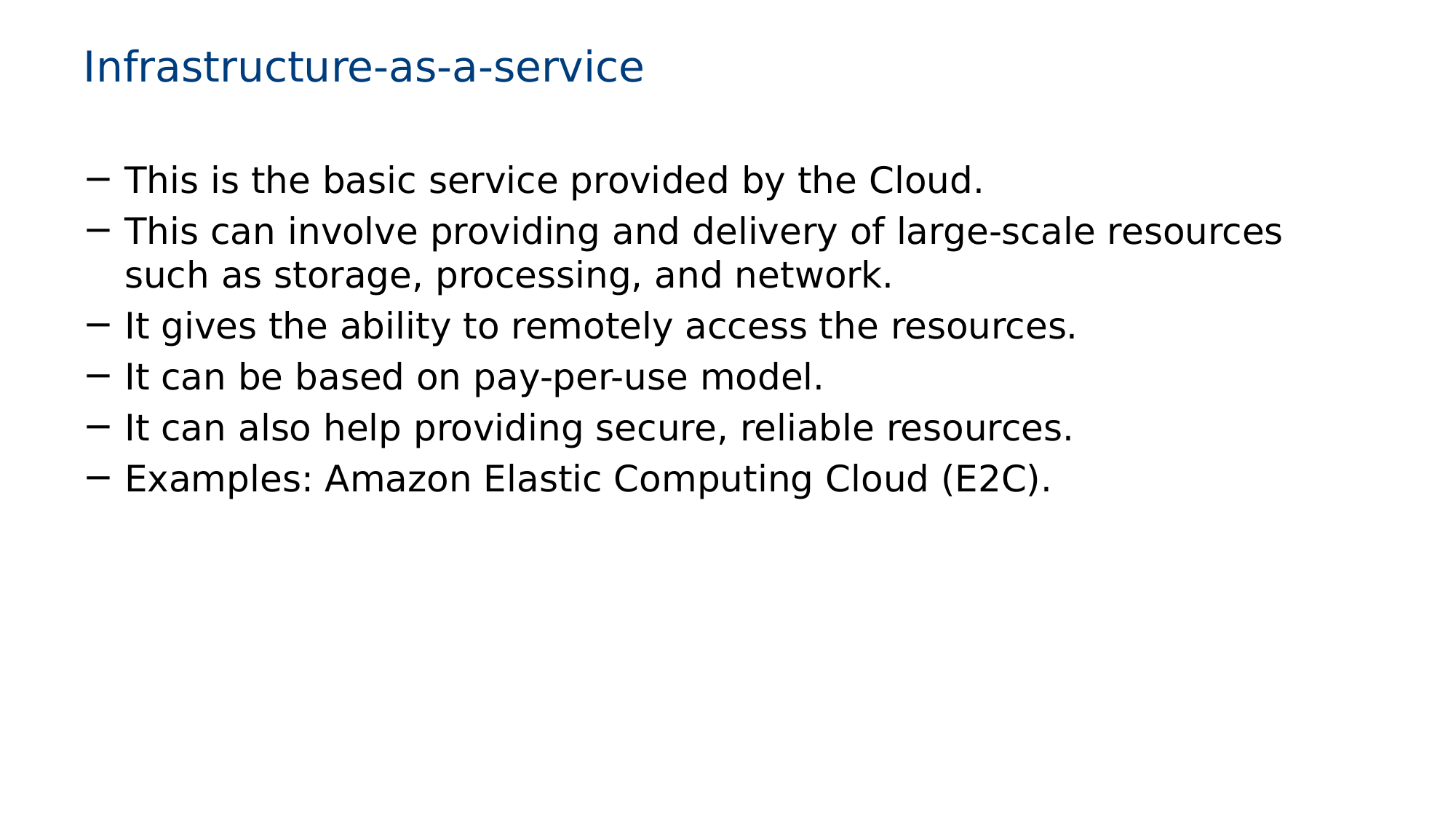

# Infrastructure-as-a-service
This is the basic service provided by the Cloud.
This can involve providing and delivery of large-scale resources such as storage, processing, and network.
It gives the ability to remotely access the resources.
It can be based on pay-per-use model.
It can also help providing secure, reliable resources.
Examples: Amazon Elastic Computing Cloud (E2C).